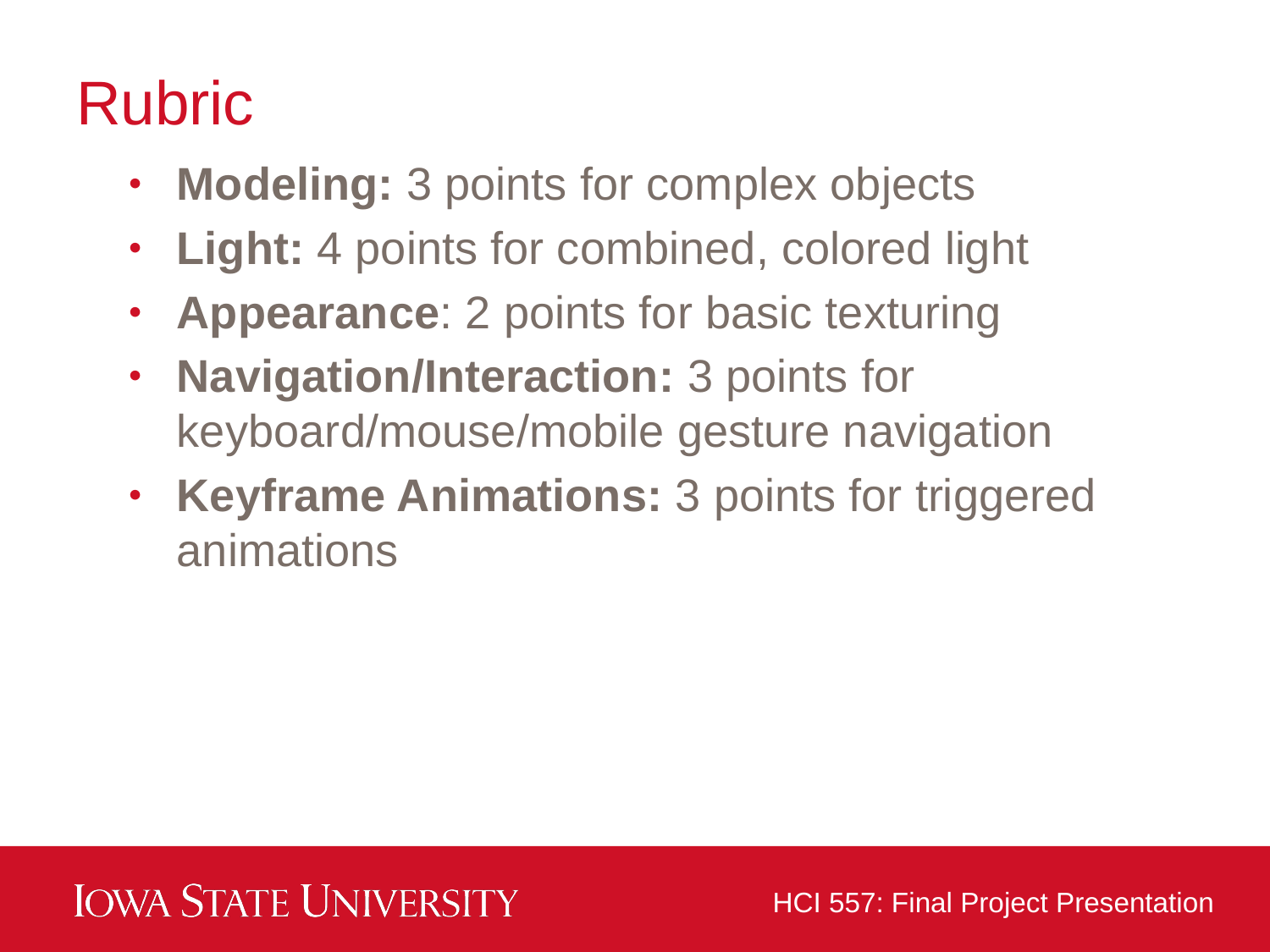

# Rubric
Modeling: 3 points for complex objects
Light: 4 points for combined, colored light
Appearance: 2 points for basic texturing
Navigation/Interaction: 3 points for keyboard/mouse/mobile gesture navigation
Keyframe Animations: 3 points for triggered animations